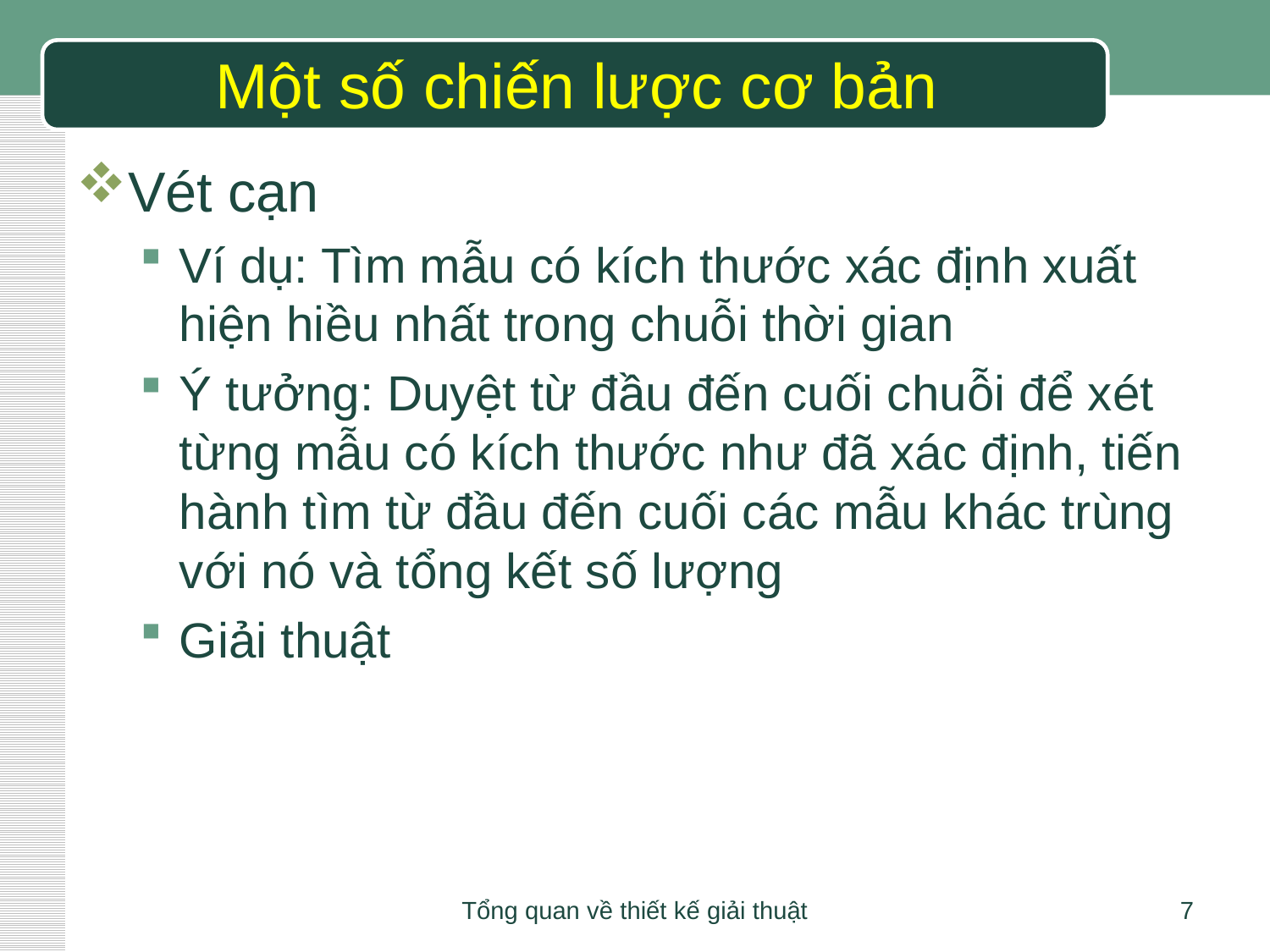

# Một số chiến lược cơ bản
Vét cạn
Ví dụ: Tìm mẫu có kích thước xác định xuất hiện hiều nhất trong chuỗi thời gian
Ý tưởng: Duyệt từ đầu đến cuối chuỗi để xét từng mẫu có kích thước như đã xác định, tiến hành tìm từ đầu đến cuối các mẫu khác trùng với nó và tổng kết số lượng
Giải thuật
Tổng quan về thiết kế giải thuật
7